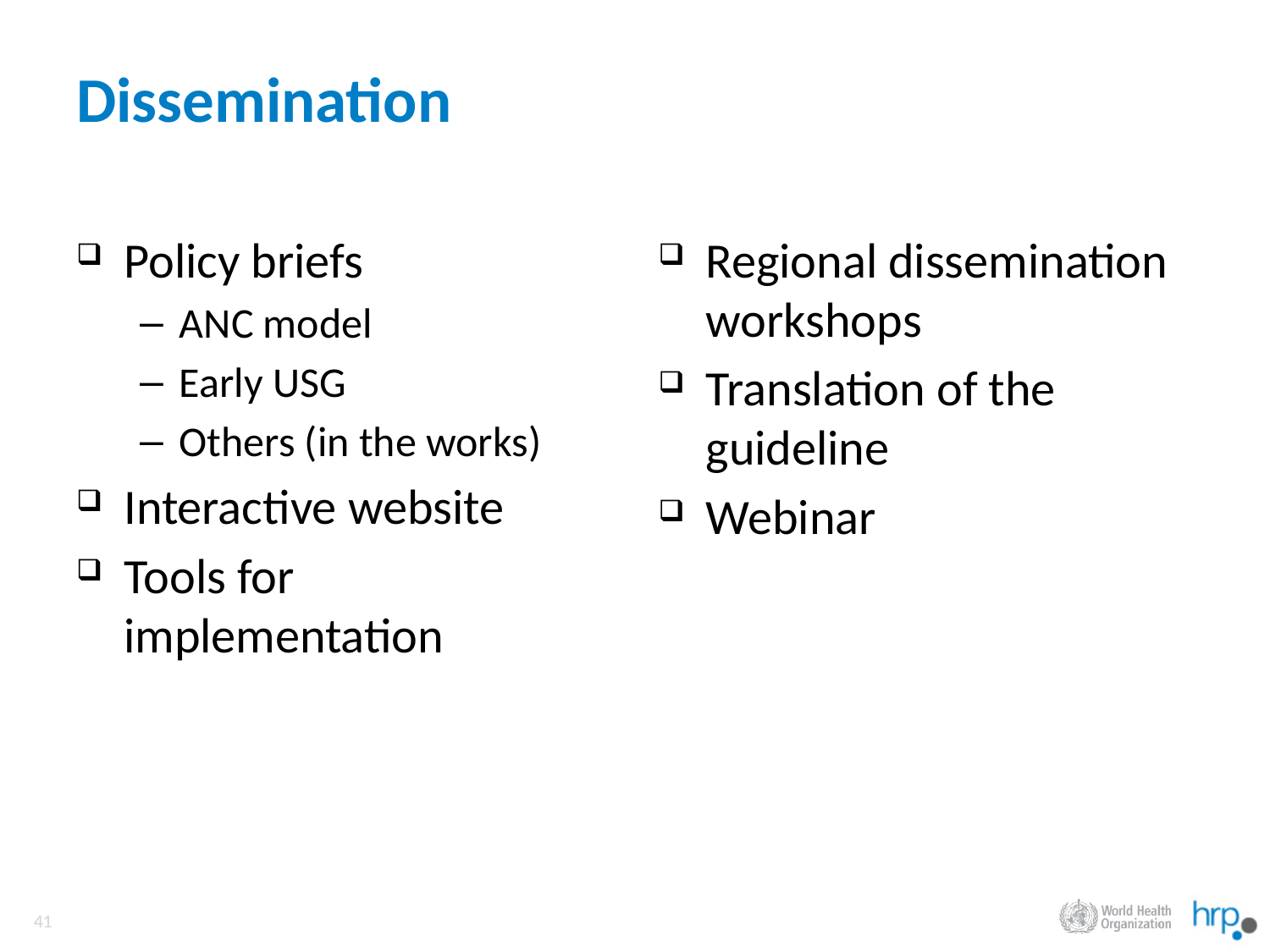

# Dissemination
Policy briefs
ANC model
Early USG
Others (in the works)
Interactive website
Tools for implementation

Regional dissemination workshops
Translation of the guideline
Webinar